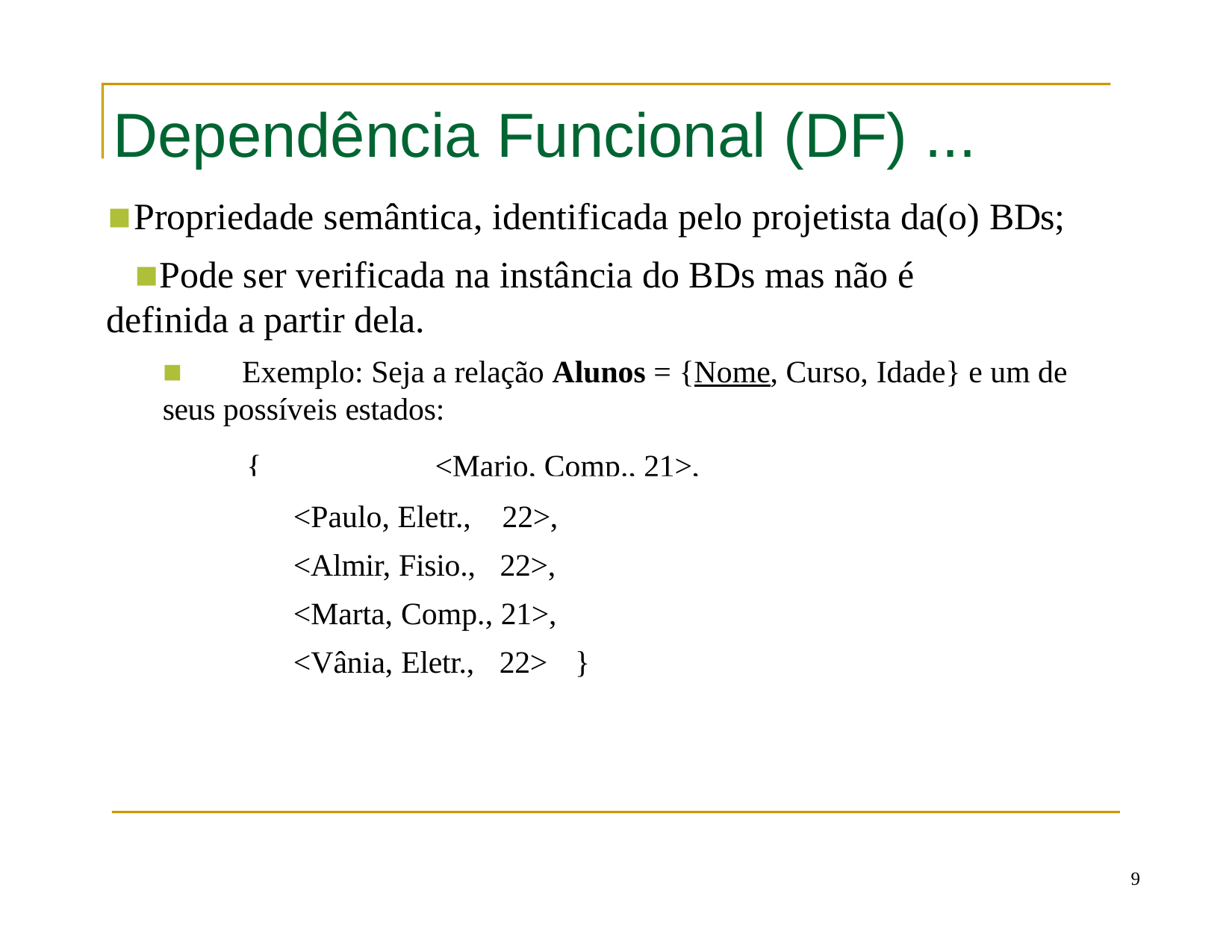

# Dependência Funcional (DF) ...
Propriedade semântica, identificada pelo projetista da(o) BDs;
Pode ser verificada na instância do BDs mas não é definida a partir dela.
	Exemplo: Seja a relação Alunos = {Nome, Curso, Idade} e um de seus possíveis estados:
{	<Mario, Comp., 21>,

<Paulo, Eletr.,
<Almir, Fisio.,
22>,
22>,
<Marta, Comp., 21>,
<Vânia, Eletr.,	22>	}
9